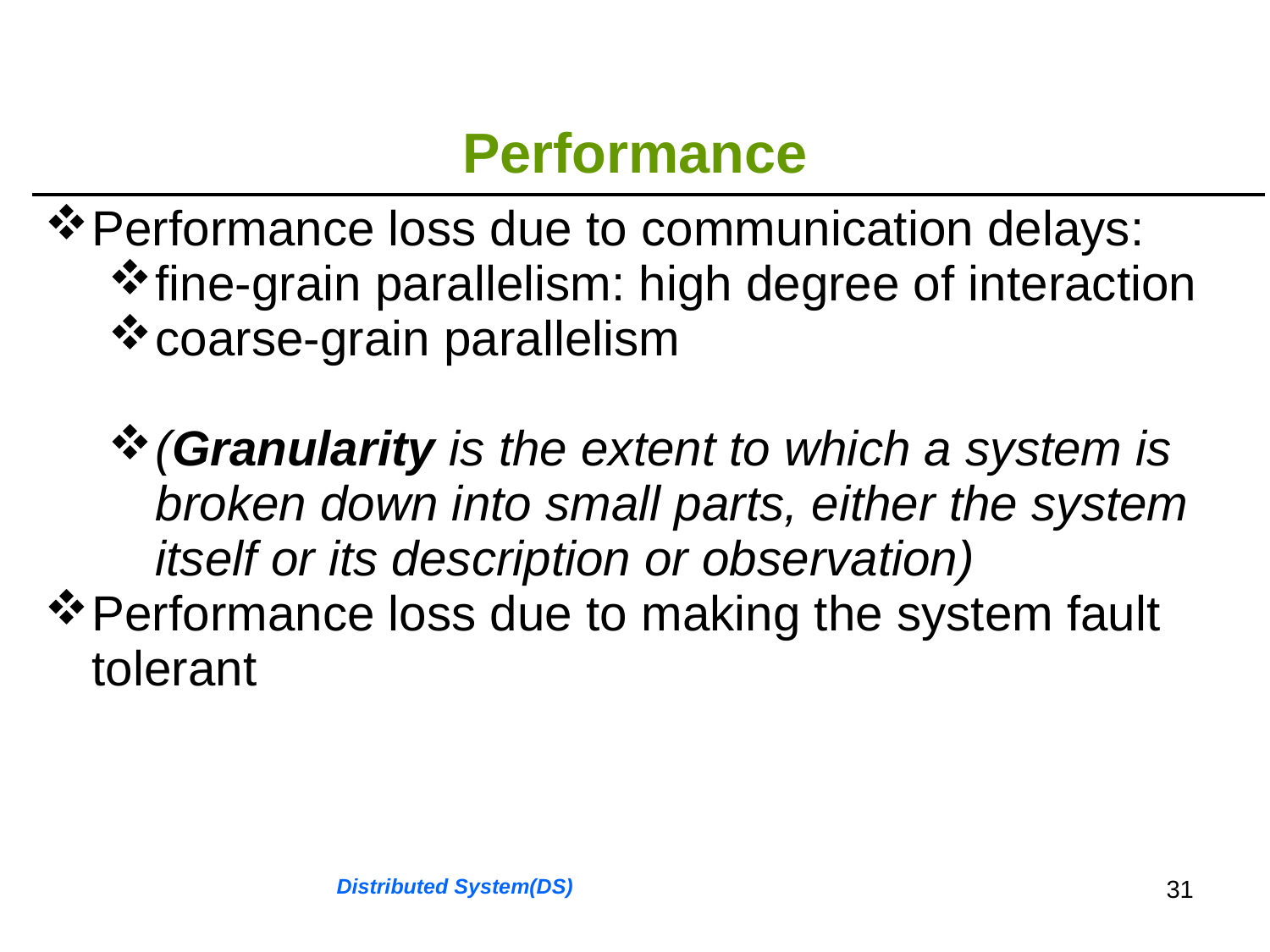

# Performance
| Performance loss due to communication delays: fine-grain parallelism: high degree of interaction coarse-grain parallelism (Granularity is the extent to which a system is broken down into small parts, either the system itself or its description or observation) Performance loss due to making the system fault tolerant |
| --- |
Distributed System(DS)
31